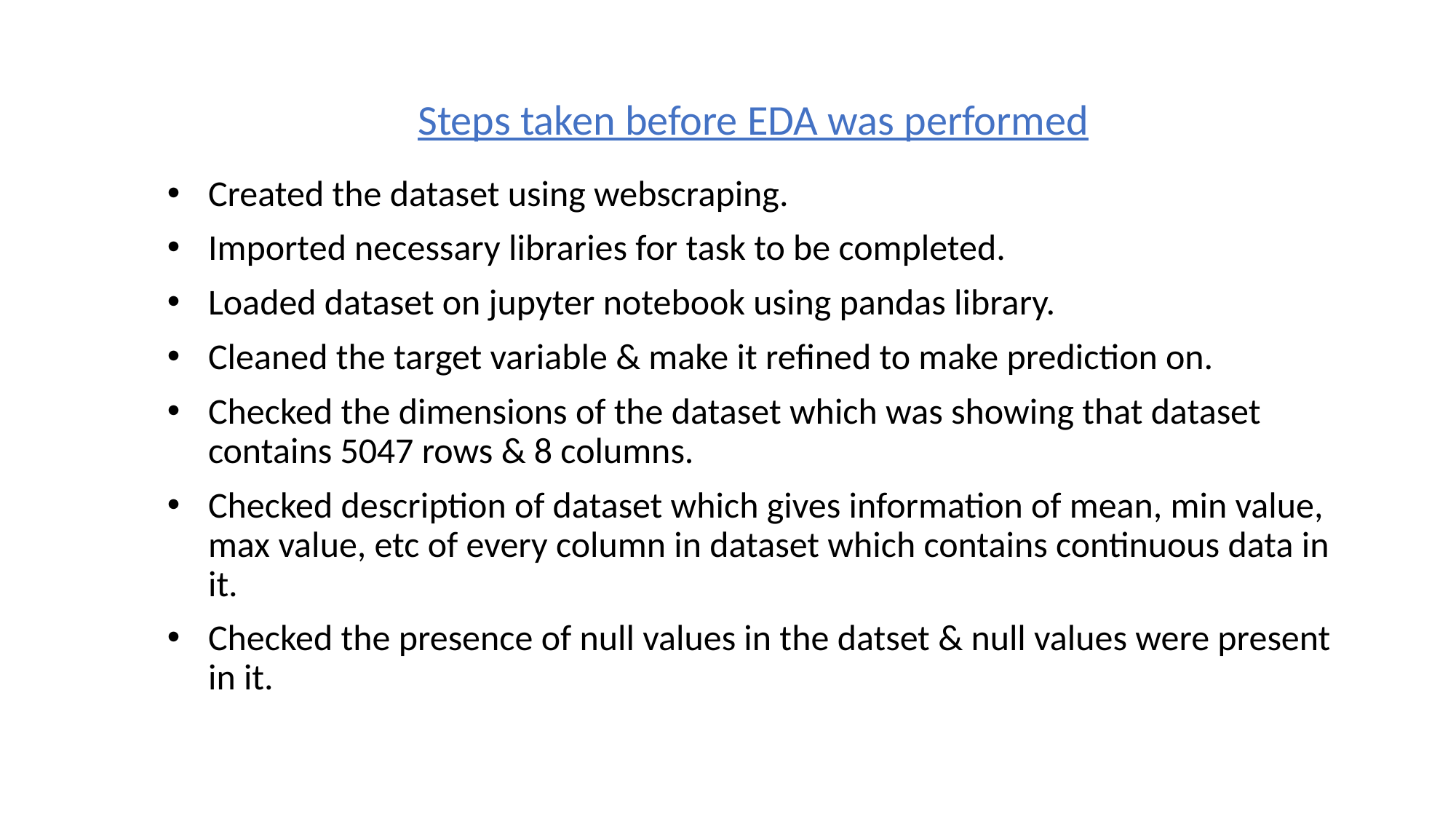

# Steps taken before EDA was performed
Created the dataset using webscraping.
Imported necessary libraries for task to be completed.
Loaded dataset on jupyter notebook using pandas library.
Cleaned the target variable & make it refined to make prediction on.
Checked the dimensions of the dataset which was showing that dataset contains 5047 rows & 8 columns.
Checked description of dataset which gives information of mean, min value, max value, etc of every column in dataset which contains continuous data in it.
Checked the presence of null values in the datset & null values were present in it.